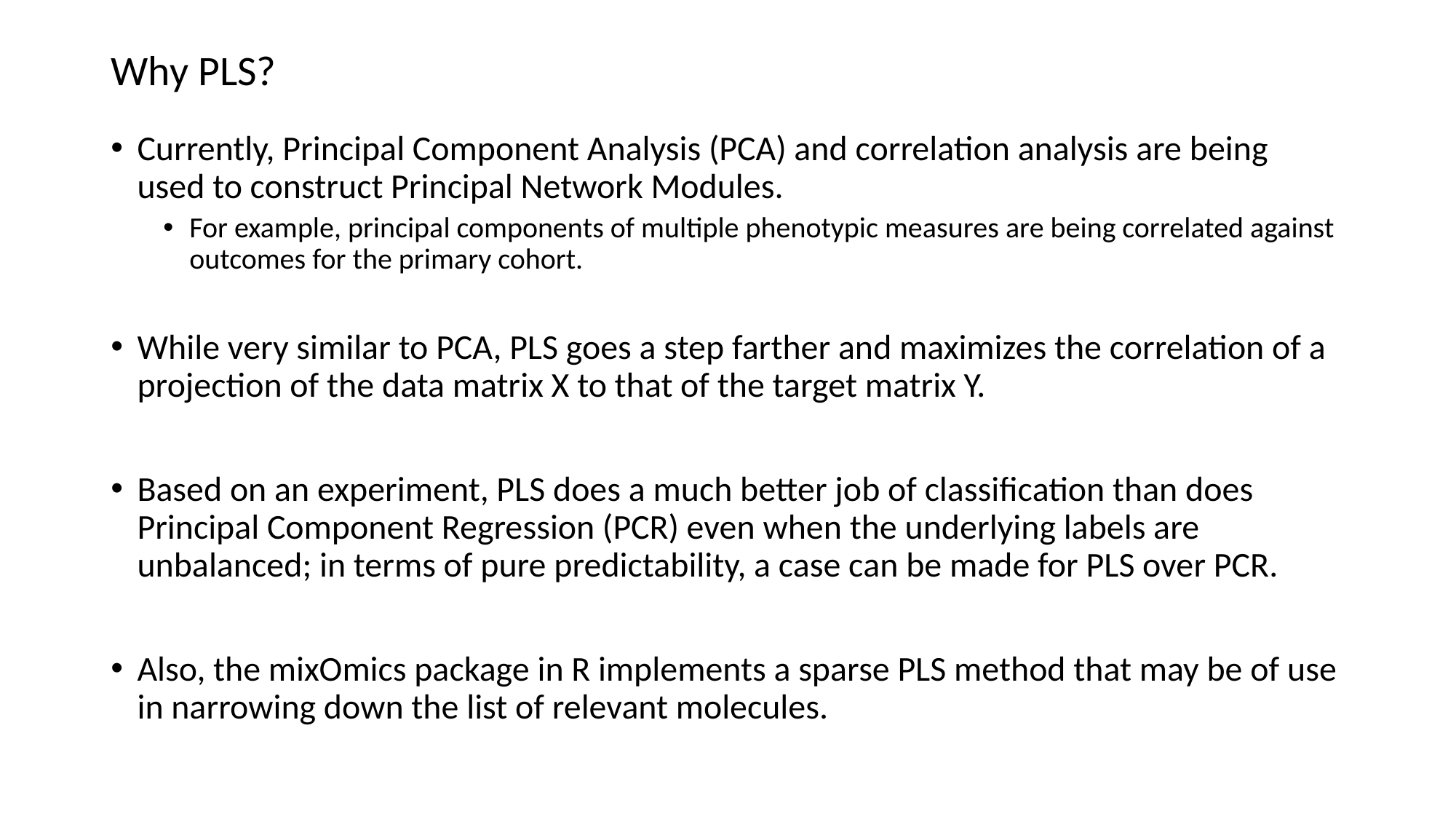

# Why PLS?
Currently, Principal Component Analysis (PCA) and correlation analysis are being used to construct Principal Network Modules.
For example, principal components of multiple phenotypic measures are being correlated against outcomes for the primary cohort.

While very similar to PCA, PLS goes a step farther and maximizes the correlation of a projection of the data matrix X to that of the target matrix Y.

Based on an experiment, PLS does a much better job of classification than does Principal Component Regression (PCR) even when the underlying labels are unbalanced; in terms of pure predictability, a case can be made for PLS over PCR.

Also, the mixOmics package in R implements a sparse PLS method that may be of use in narrowing down the list of relevant molecules.